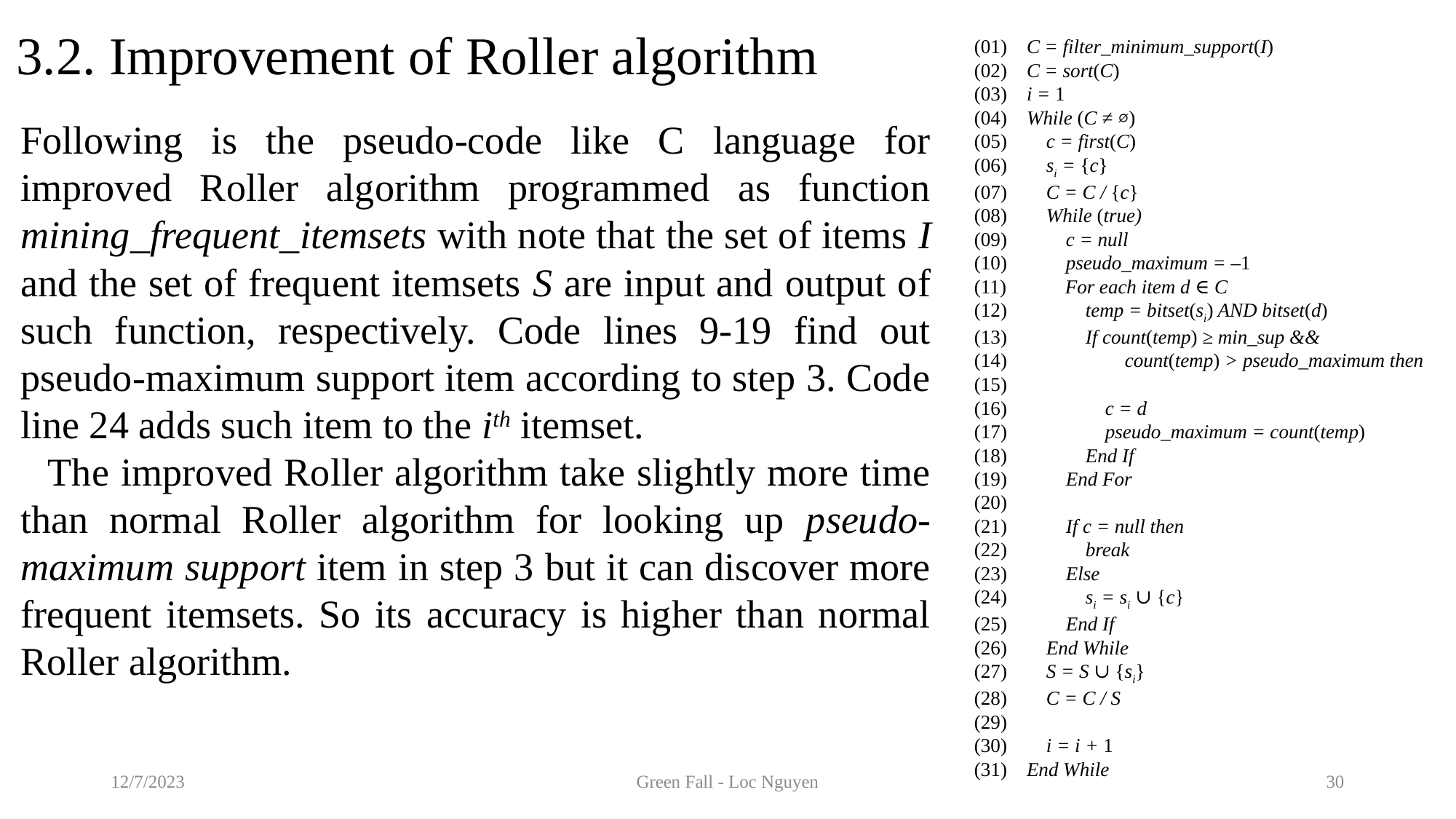

# 3.2. Improvement of Roller algorithm
(01)    C = filter_minimum_support(I)
(02)    C = sort(C)
(03)    i = 1
(04)    While (C ≠ ∅)
(05)        c = first(C)
(06)        si = {c}
(07)        C = C / {c}
(08)        While (true)
(09)            c = null
(10)            pseudo_maximum = –1
(11)            For each item d ∈ C
(12)                temp = bitset(si) AND bitset(d)
(13)                If count(temp) ≥ min_sup &&
(14)                        count(temp) > pseudo_maximum then
(15)
(16)                    c = d
(17)                    pseudo_maximum = count(temp)
(18)                End If
(19)            End For
(20)
(21)            If c = null then
(22)                break
(23)            Else
(24)                si = si ∪ {c}
(25)            End If
(26)        End While
(27)        S = S ∪ {si}
(28)        C = C / S
(29)
(30)        i = i + 1
(31)    End While
Following is the pseudo-code like C language for improved Roller algorithm programmed as function mining_frequent_itemsets with note that the set of items I and the set of frequent itemsets S are input and output of such function, respectively. Code lines 9-19 find out pseudo-maximum support item according to step 3. Code line 24 adds such item to the ith itemset.
The improved Roller algorithm take slightly more time than normal Roller algorithm for looking up pseudo-maximum support item in step 3 but it can discover more frequent itemsets. So its accuracy is higher than normal Roller algorithm.

12/7/2023
Green Fall - Loc Nguyen
30